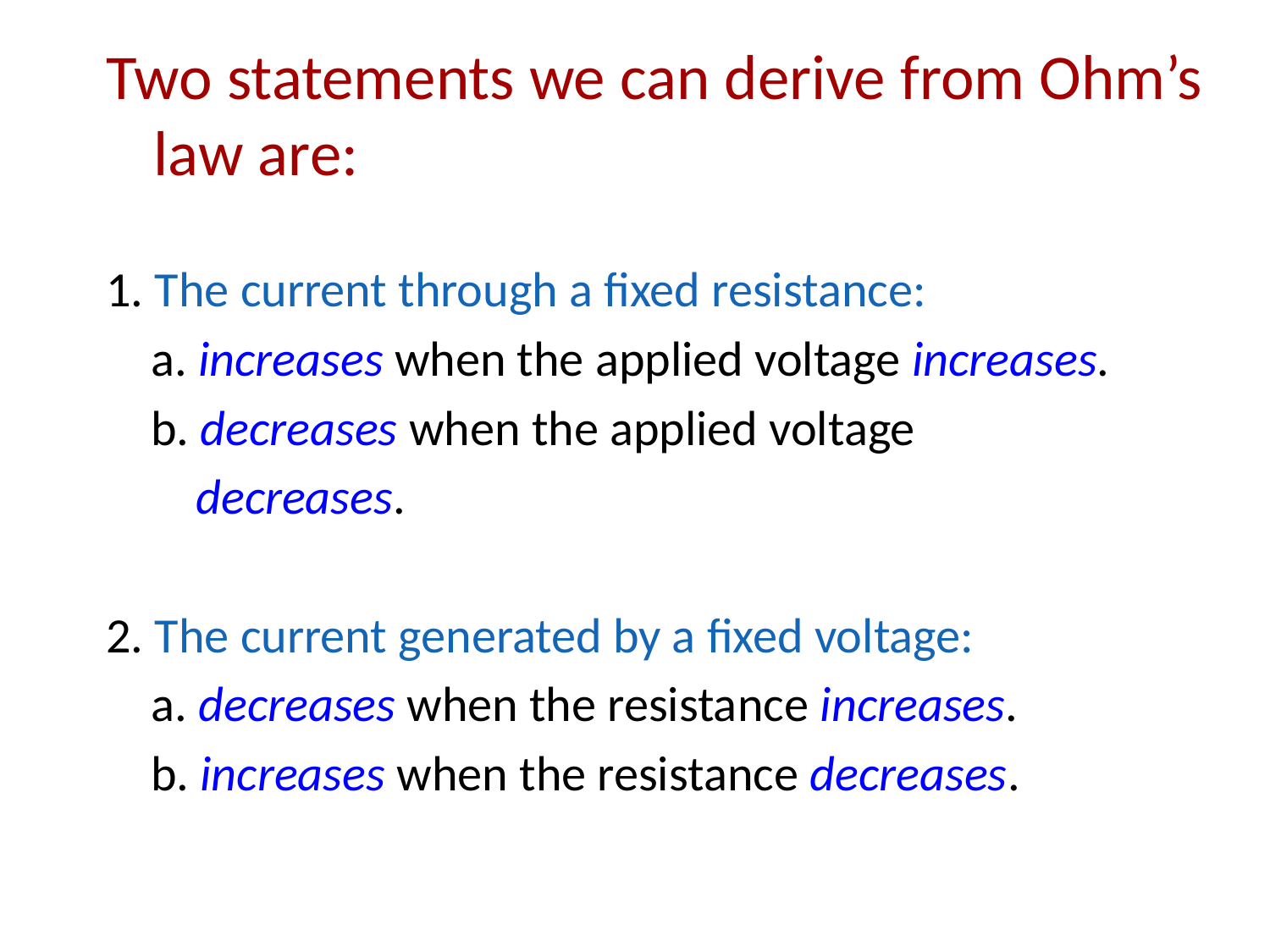

Two statements we can derive from Ohm’s law are:

1. The current through a fixed resistance:
    a. increases when the applied voltage increases.
    b. decreases when the applied voltage
        decreases.

2. The current generated by a fixed voltage:
    a. decreases when the resistance increases.
    b. increases when the resistance decreases.